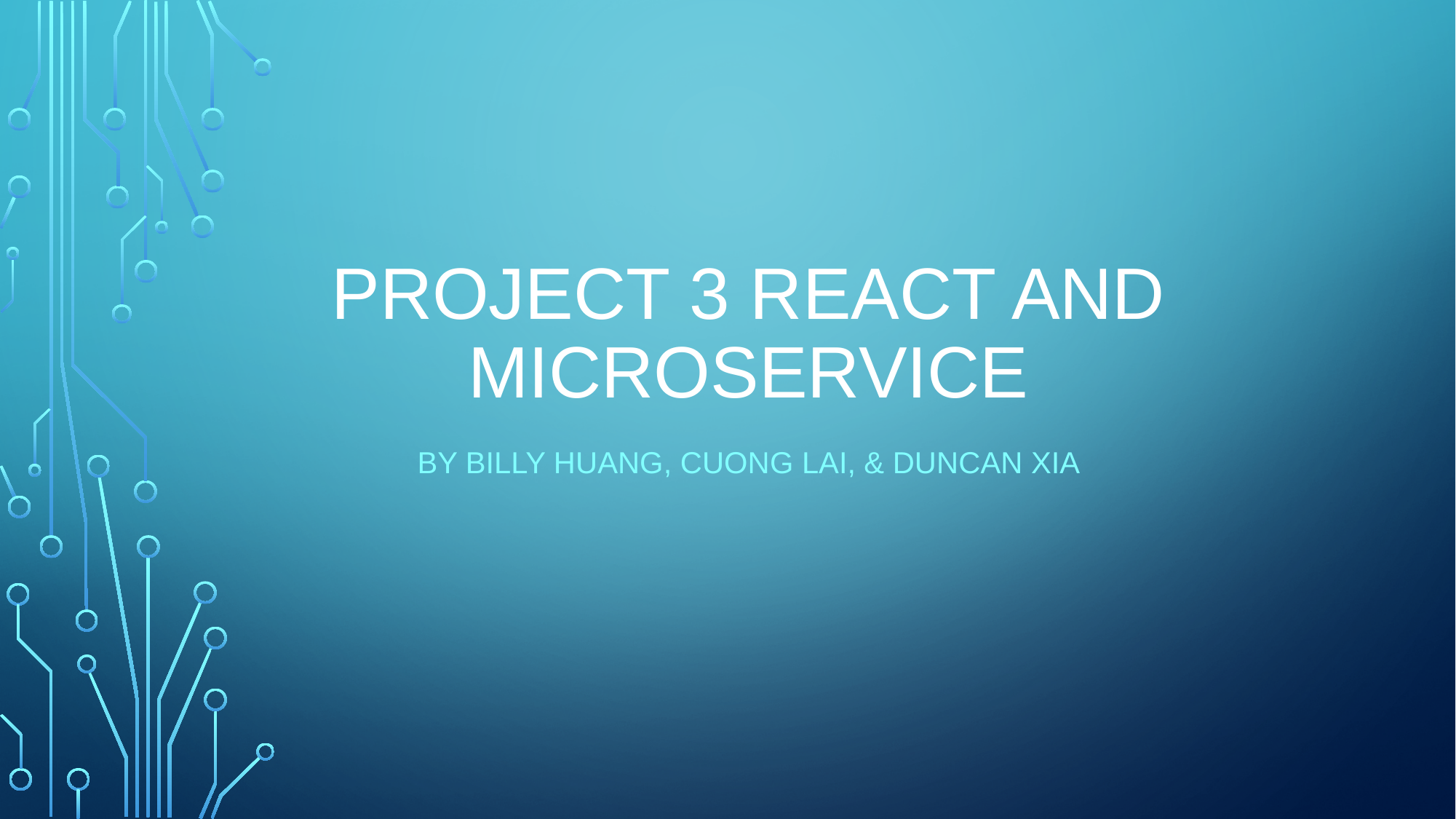

# Project 3 React and Microservice
By Billy Huang, Cuong Lai, & Duncan Xia